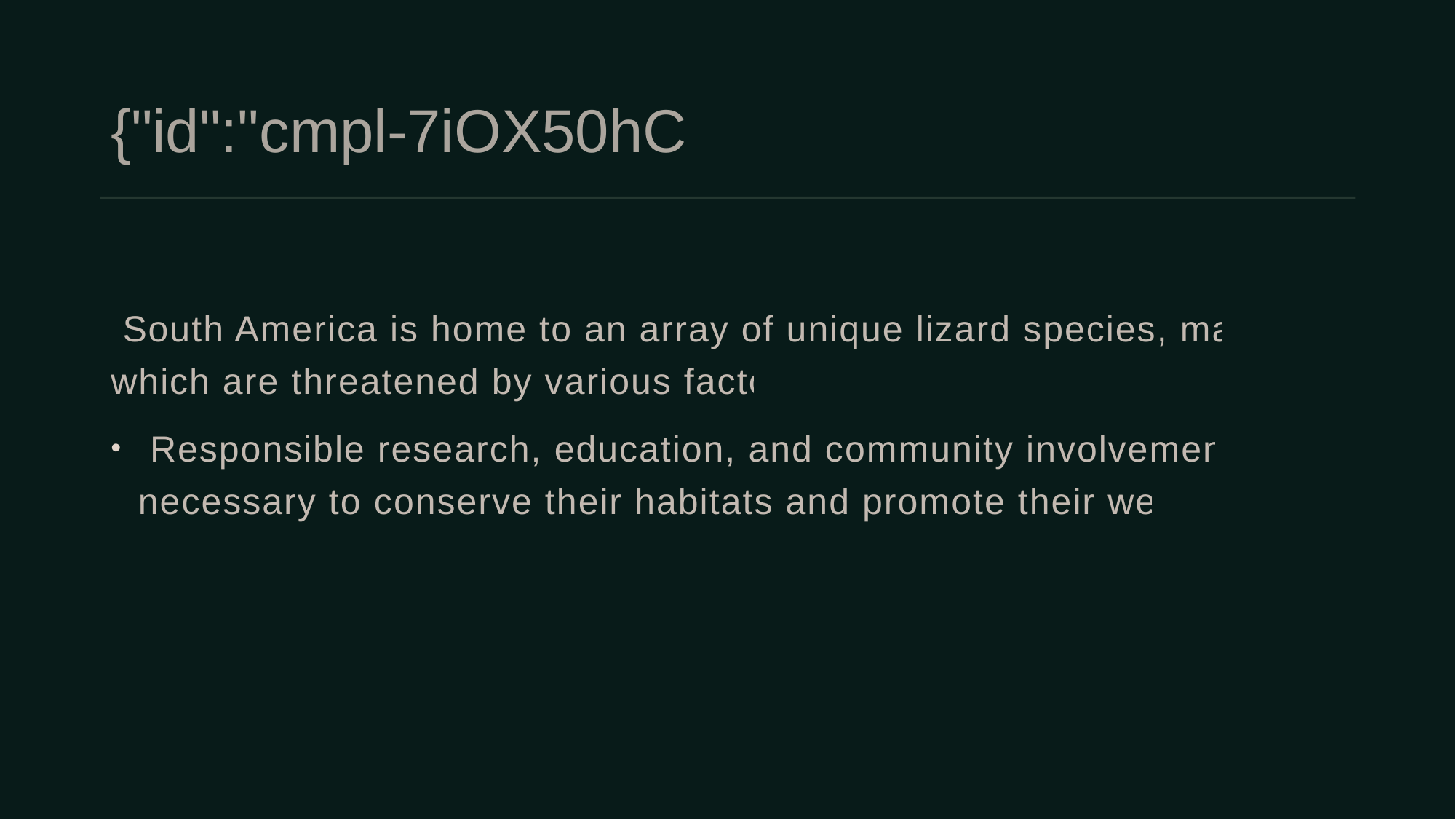

# {"id":"cmpl-7iOX50hC
 South America is home to an array of unique lizard species, many of which are threatened by various factors.
 Responsible research, education, and community involvement are necessary to conserve their habitats and promote their welfare.